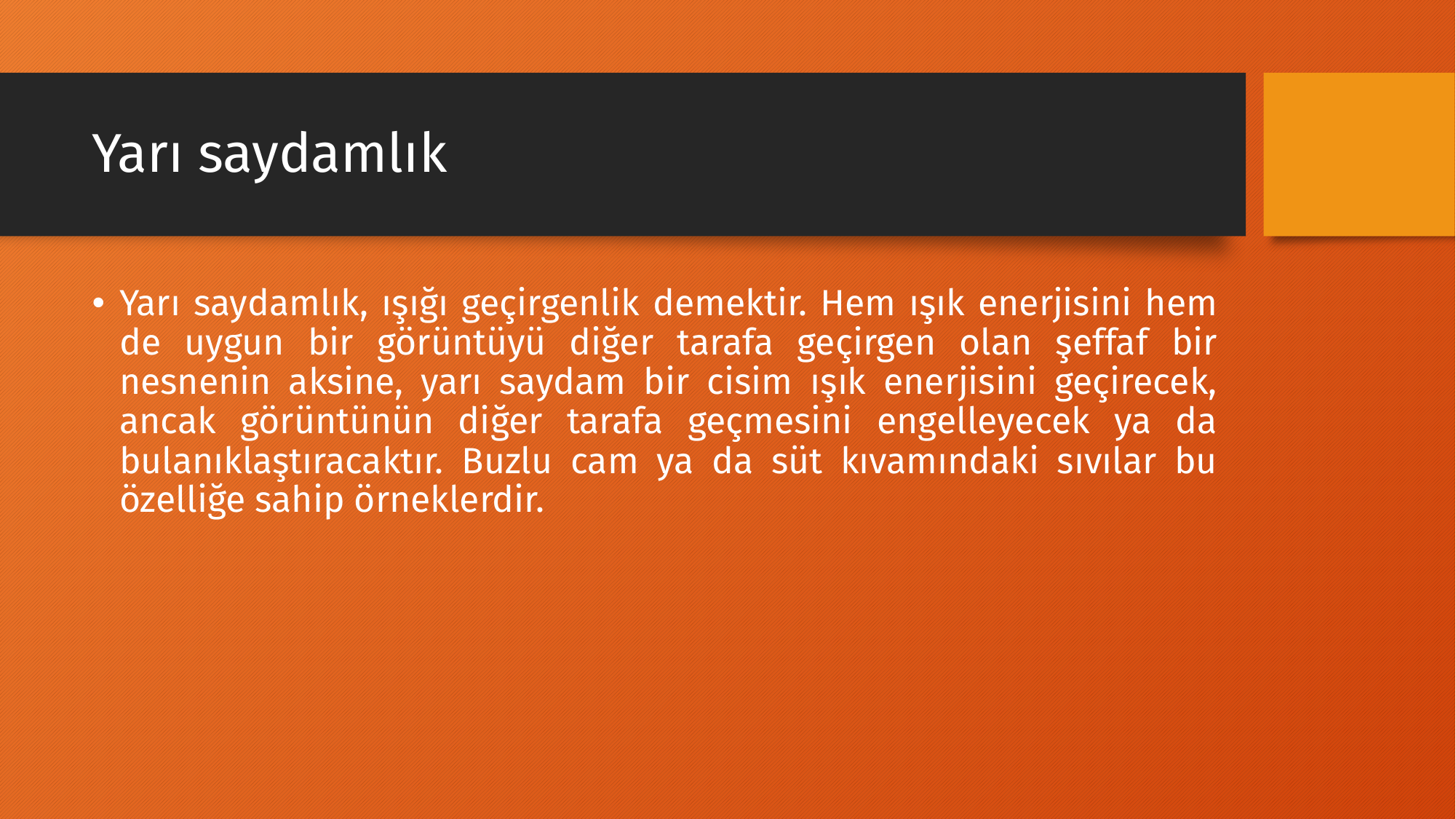

# Yarı saydamlık
Yarı saydamlık, ışığı geçirgenlik demektir. Hem ışık enerjisini hem de uygun bir görüntüyü diğer tarafa geçirgen olan şeffaf bir nesnenin aksine, yarı saydam bir cisim ışık enerjisini geçirecek, ancak görüntünün diğer tarafa geçmesini engelleyecek ya da bulanıklaştıracaktır. Buzlu cam ya da süt kıvamındaki sıvılar bu özelliğe sahip örneklerdir.